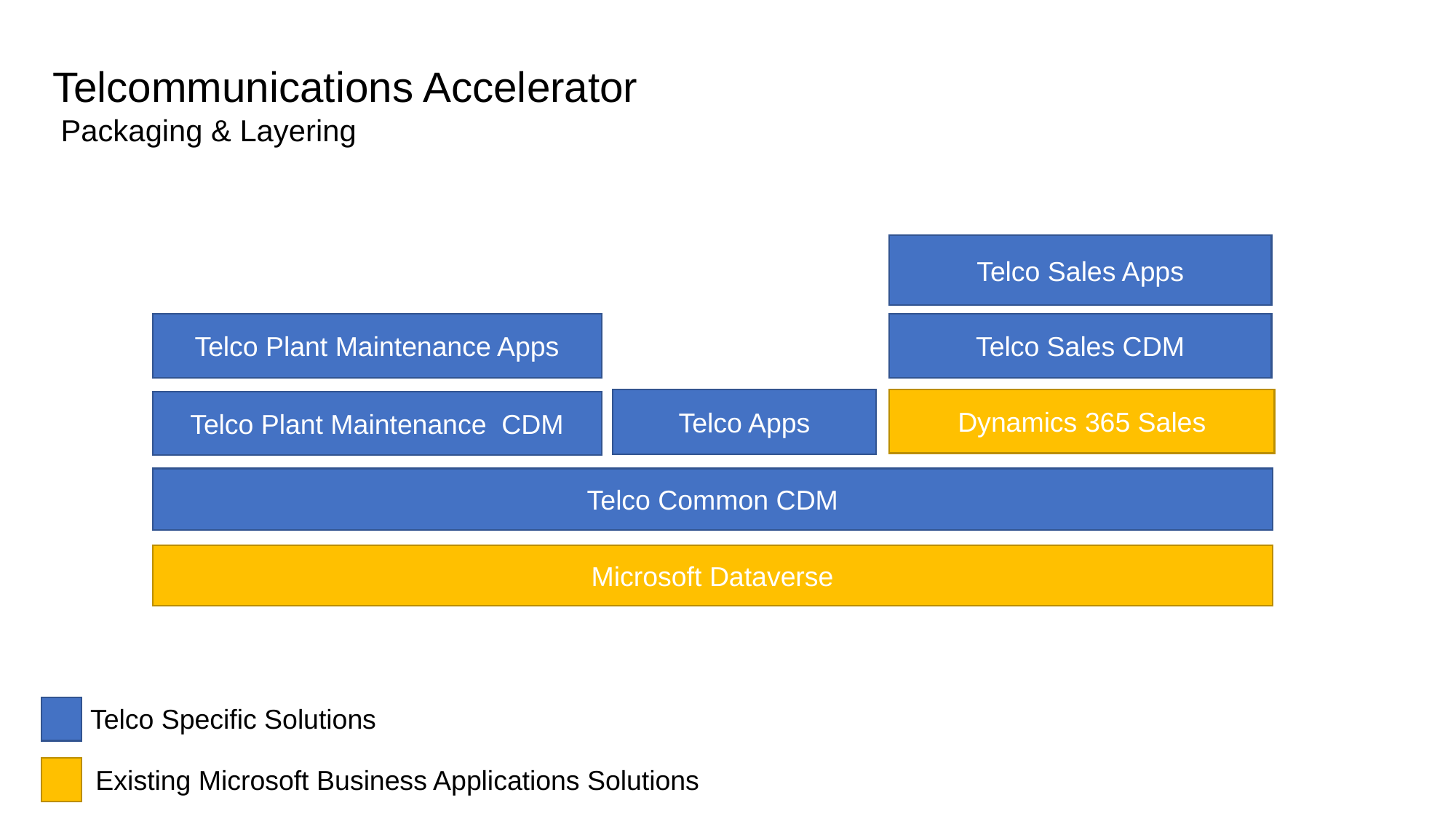

Telcommunications Accelerator
 Packaging & Layering
Telco Sales Apps
Telco Plant Maintenance Apps
Telco Sales CDM
Dynamics 365 Sales
Telco Apps
Telco Plant Maintenance  CDM
Telco Common CDM
Microsoft Dataverse
Telco Specific Solutions

Existing Microsoft Business Applications Solutions